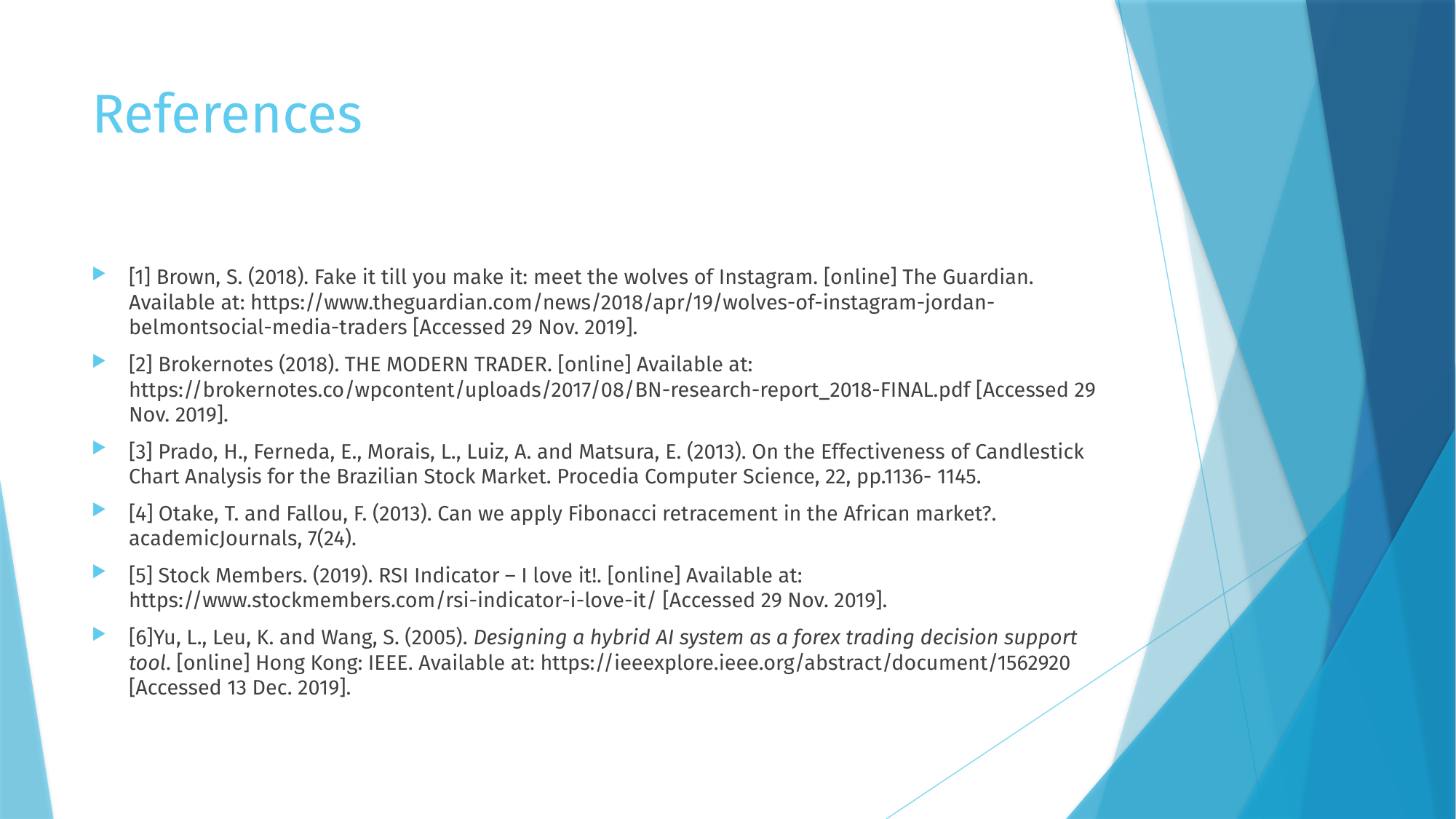

# References
[1] Brown, S. (2018). Fake it till you make it: meet the wolves of Instagram. [online] The Guardian. Available at: https://www.theguardian.com/news/2018/apr/19/wolves-of-instagram-jordan-belmontsocial-media-traders [Accessed 29 Nov. 2019].
[2] Brokernotes (2018). THE MODERN TRADER. [online] Available at: https://brokernotes.co/wpcontent/uploads/2017/08/BN-research-report_2018-FINAL.pdf [Accessed 29 Nov. 2019].
[3] Prado, H., Ferneda, E., Morais, L., Luiz, A. and Matsura, E. (2013). On the Effectiveness of Candlestick Chart Analysis for the Brazilian Stock Market. Procedia Computer Science, 22, pp.1136- 1145.
[4] Otake, T. and Fallou, F. (2013). Can we apply Fibonacci retracement in the African market?. academicJournals, 7(24).
[5] Stock Members. (2019). RSI Indicator – I love it!. [online] Available at: https://www.stockmembers.com/rsi-indicator-i-love-it/ [Accessed 29 Nov. 2019].
[6]Yu, L., Leu, K. and Wang, S. (2005). Designing a hybrid AI system as a forex trading decision support tool. [online] Hong Kong: IEEE. Available at: https://ieeexplore.ieee.org/abstract/document/1562920 [Accessed 13 Dec. 2019].